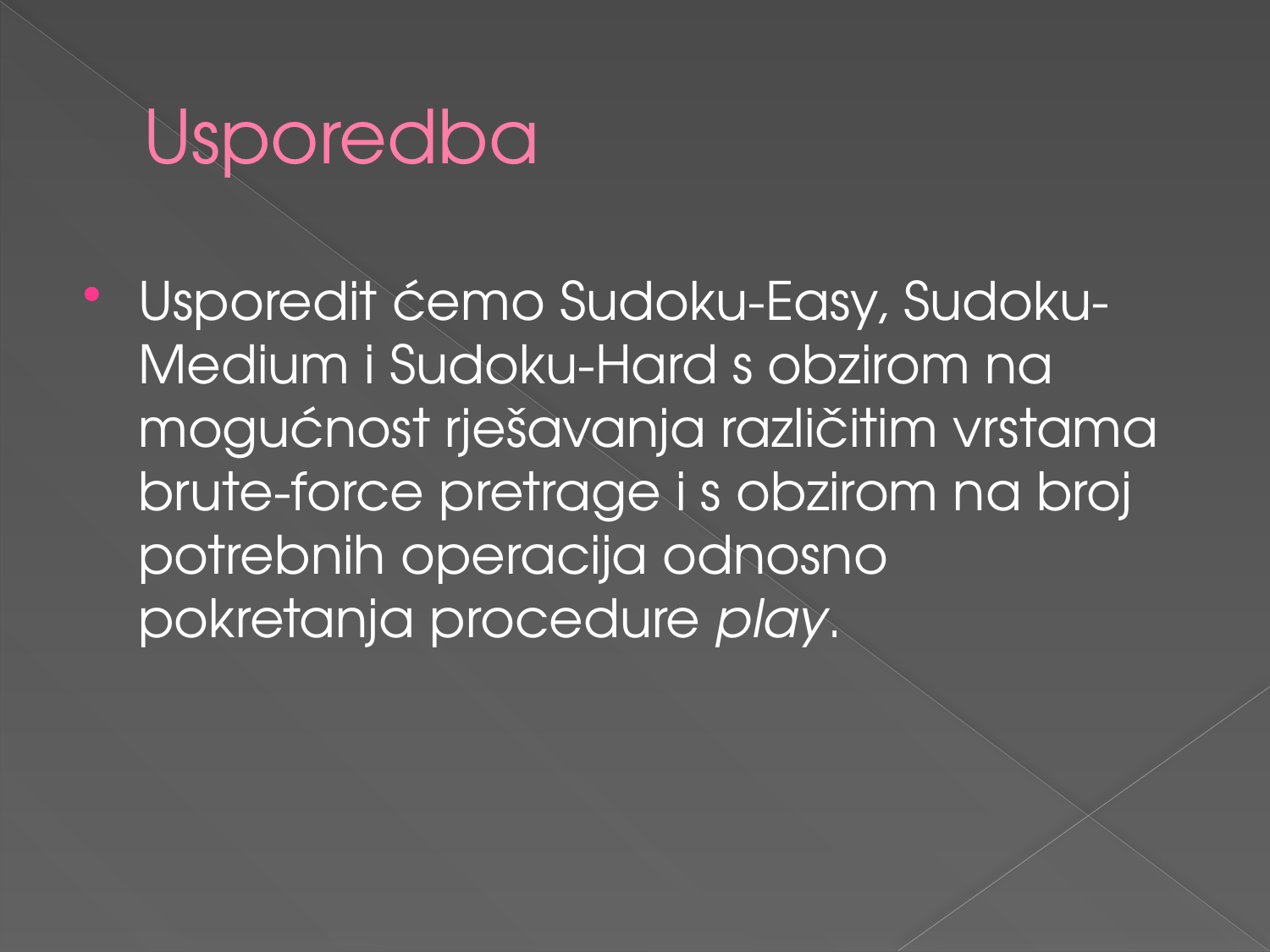

# Usporedba
Usporedit ćemo Sudoku-Easy, Sudoku-Medium i Sudoku-Hard s obzirom na mogućnost rješavanja različitim vrstama brute-force pretrage i s obzirom na broj potrebnih operacija odnosno pokretanja procedure play.